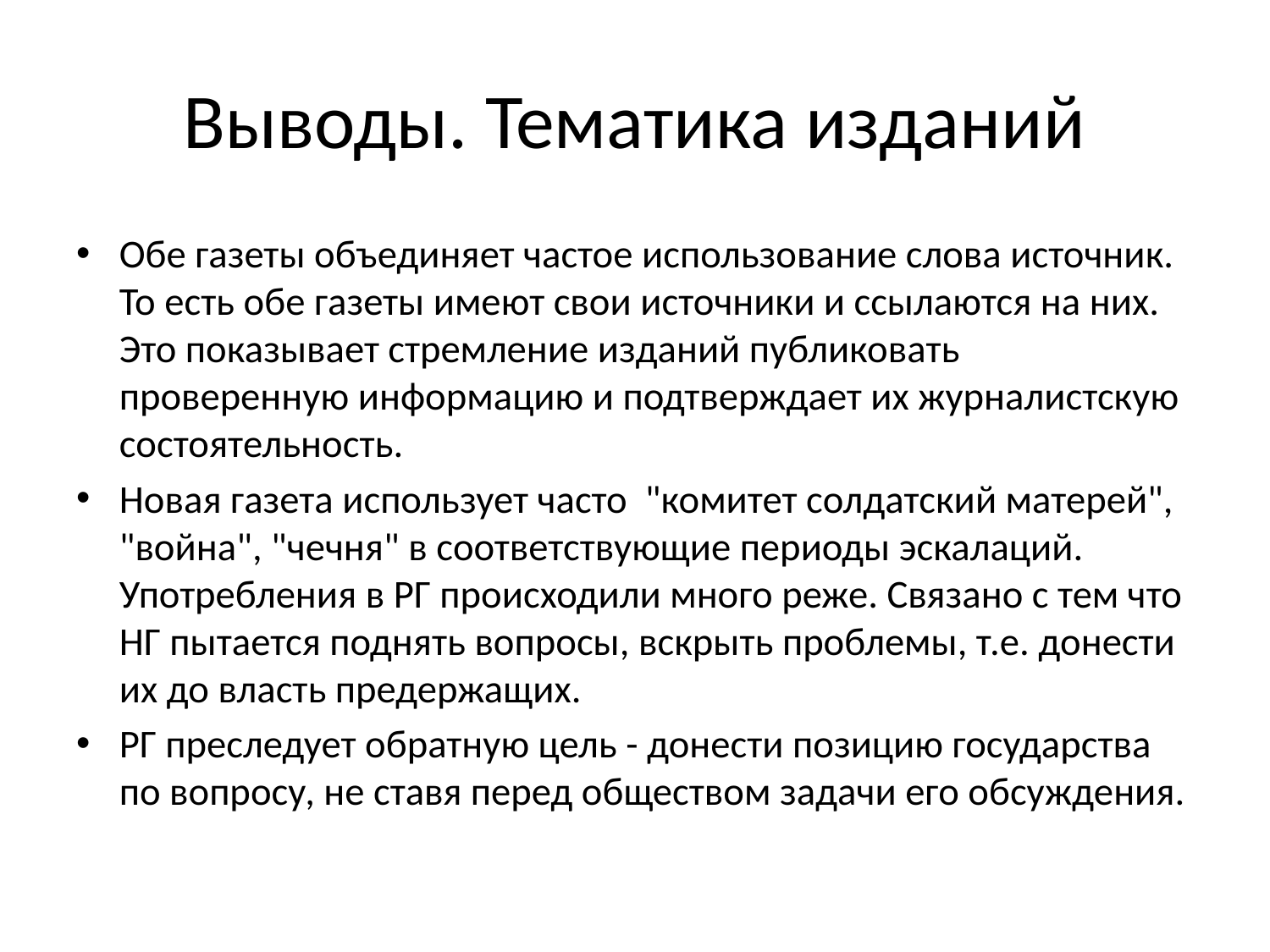

# Выводы. Тематика изданий
Обе газеты объединяет частое использование слова источник. То есть обе газеты имеют свои источники и ссылаются на них. Это показывает стремление изданий публиковать проверенную информацию и подтверждает их журналистскую состоятельность.
Новая газета использует часто  "комитет солдатский матерей", "война", "чечня" в соответствующие периоды эскалаций. Употребления в РГ происходили много реже. Связано с тем что НГ пытается поднять вопросы, вскрыть проблемы, т.е. донести их до власть предержащих.
РГ преследует обратную цель - донести позицию государства по вопросу, не ставя перед обществом задачи его обсуждения.